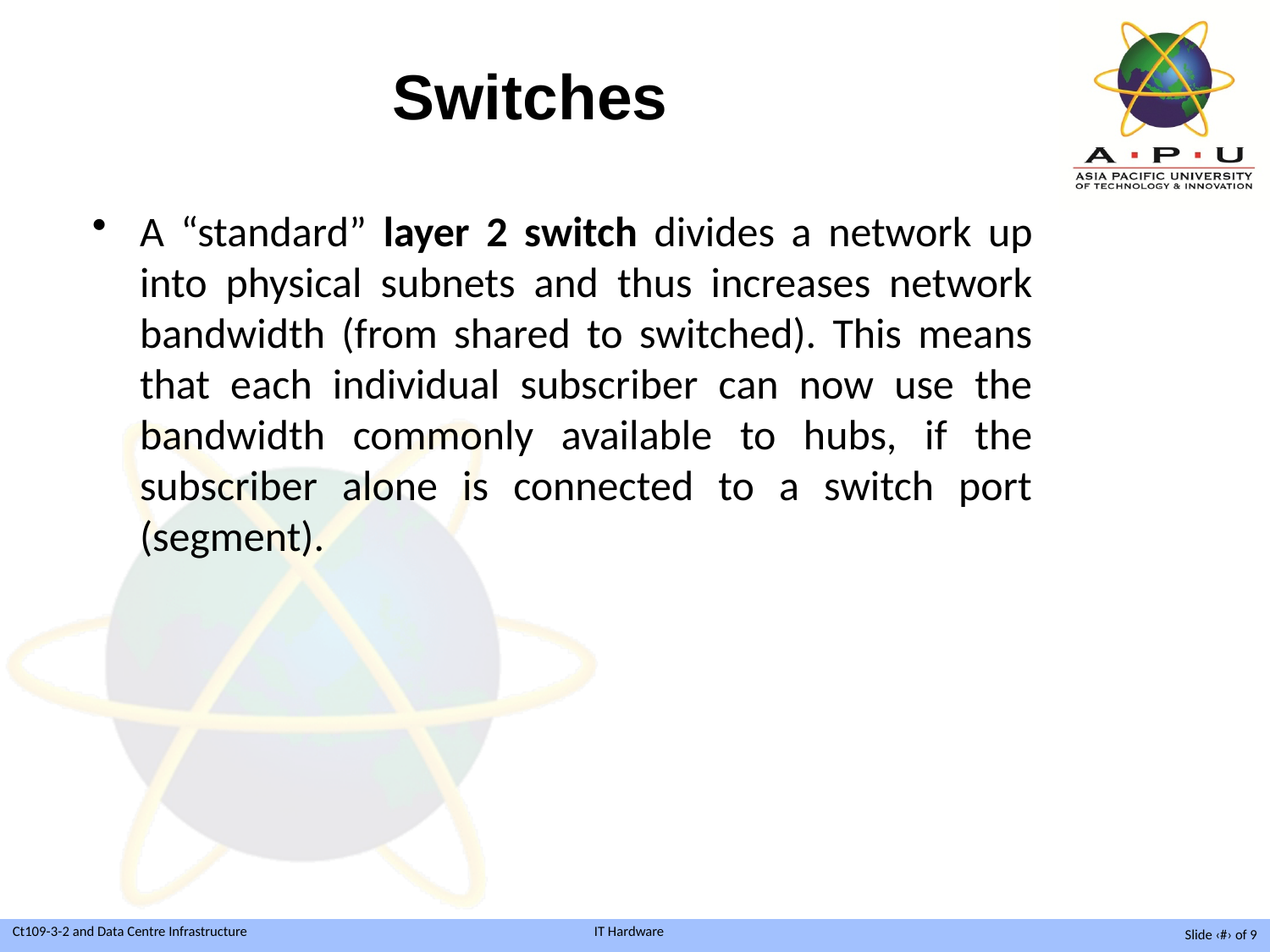

# Switches
A “standard” layer 2 switch divides a network up into physical subnets and thus increases network bandwidth (from shared to switched). This means that each individual subscriber can now use the bandwidth commonly available to hubs, if the subscriber alone is connected to a switch port (segment).
Slide ‹#› of 9